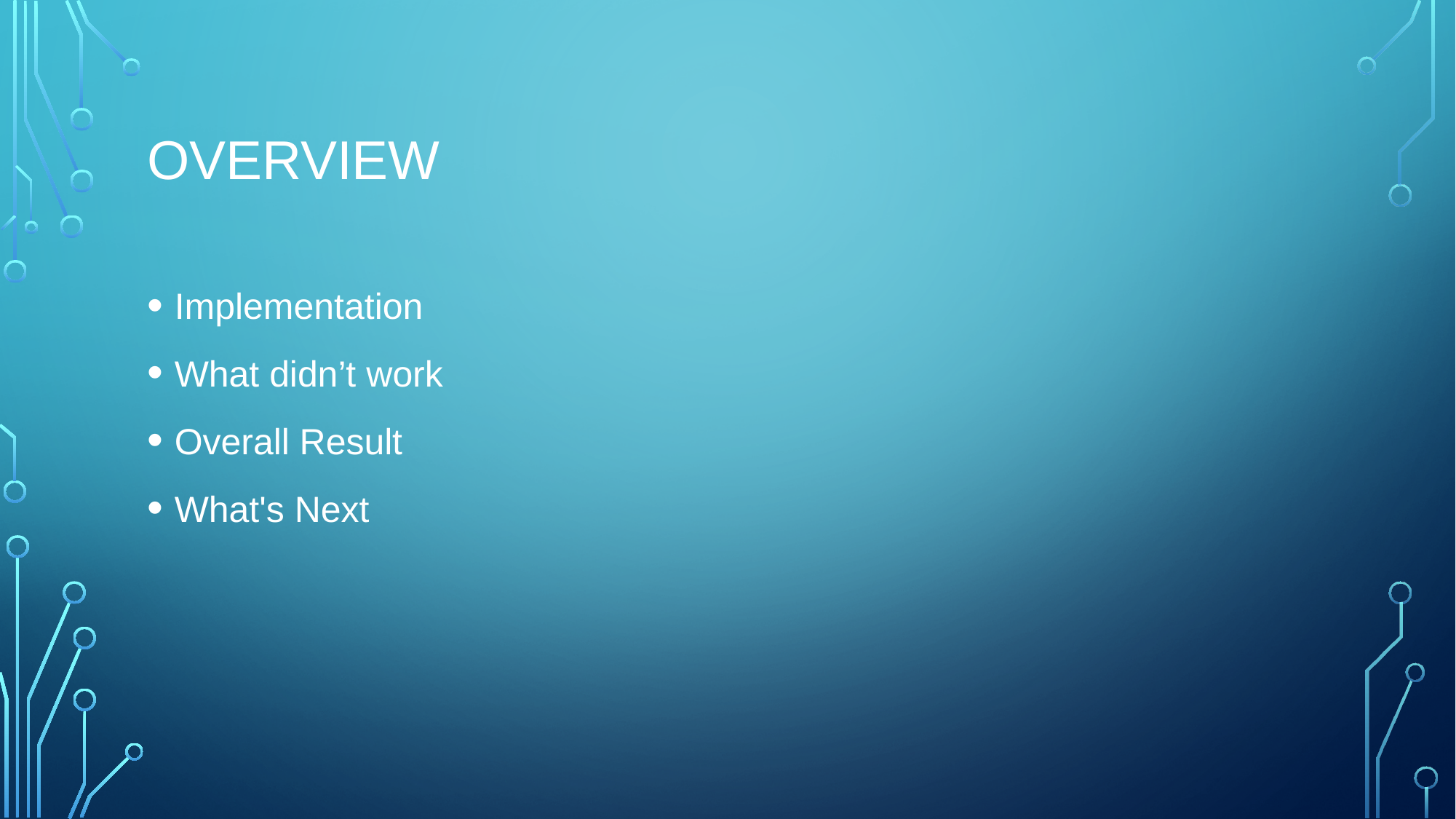

# Overview
Implementation
What didn’t work
Overall Result
What's Next